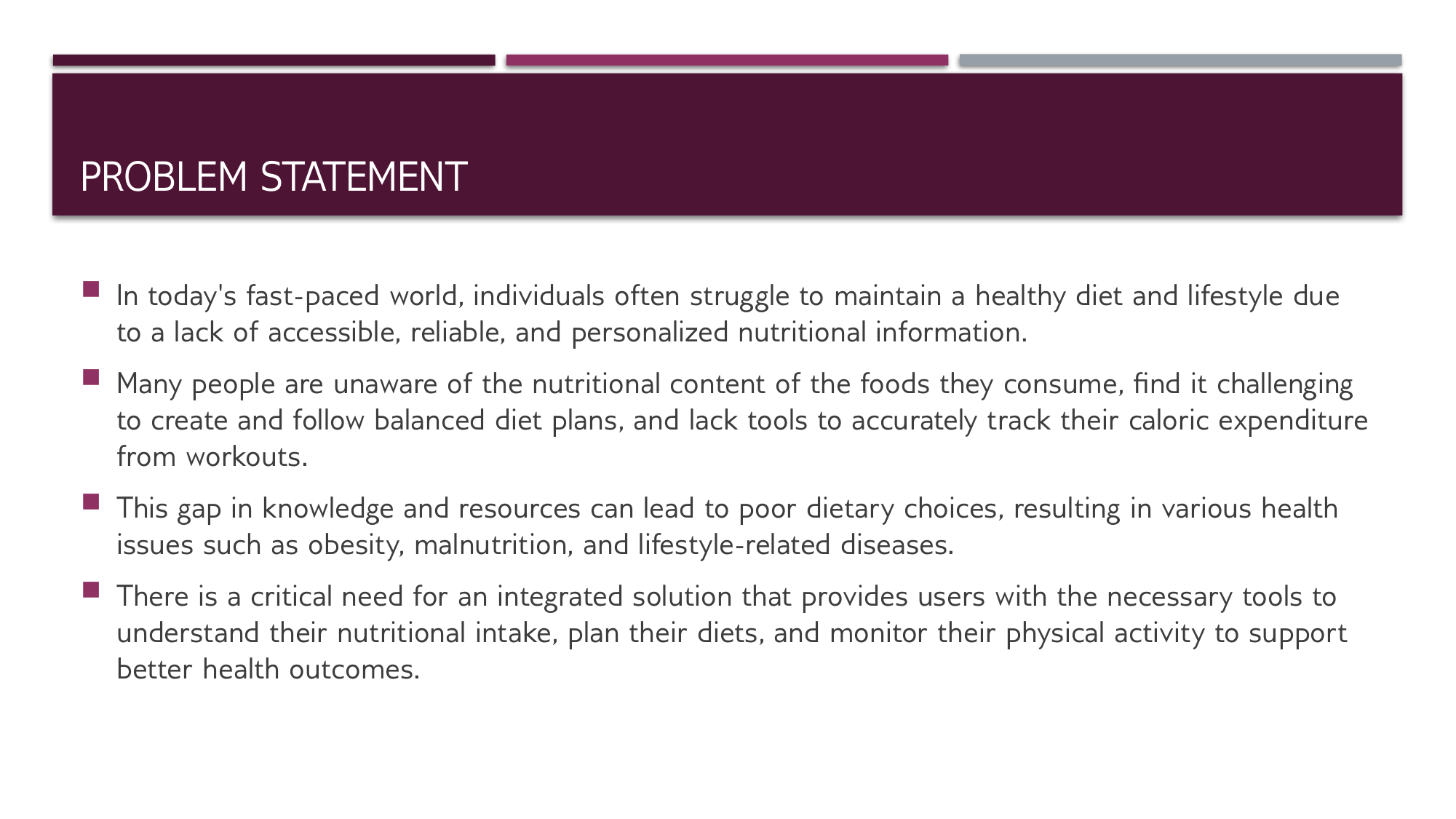

# Problem statement
In today's fast-paced world, individuals often struggle to maintain a healthy diet and lifestyle due to a lack of accessible, reliable, and personalized nutritional information.
Many people are unaware of the nutritional content of the foods they consume, find it challenging to create and follow balanced diet plans, and lack tools to accurately track their caloric expenditure from workouts.
This gap in knowledge and resources can lead to poor dietary choices, resulting in various health issues such as obesity, malnutrition, and lifestyle-related diseases.
There is a critical need for an integrated solution that provides users with the necessary tools to understand their nutritional intake, plan their diets, and monitor their physical activity to support better health outcomes.